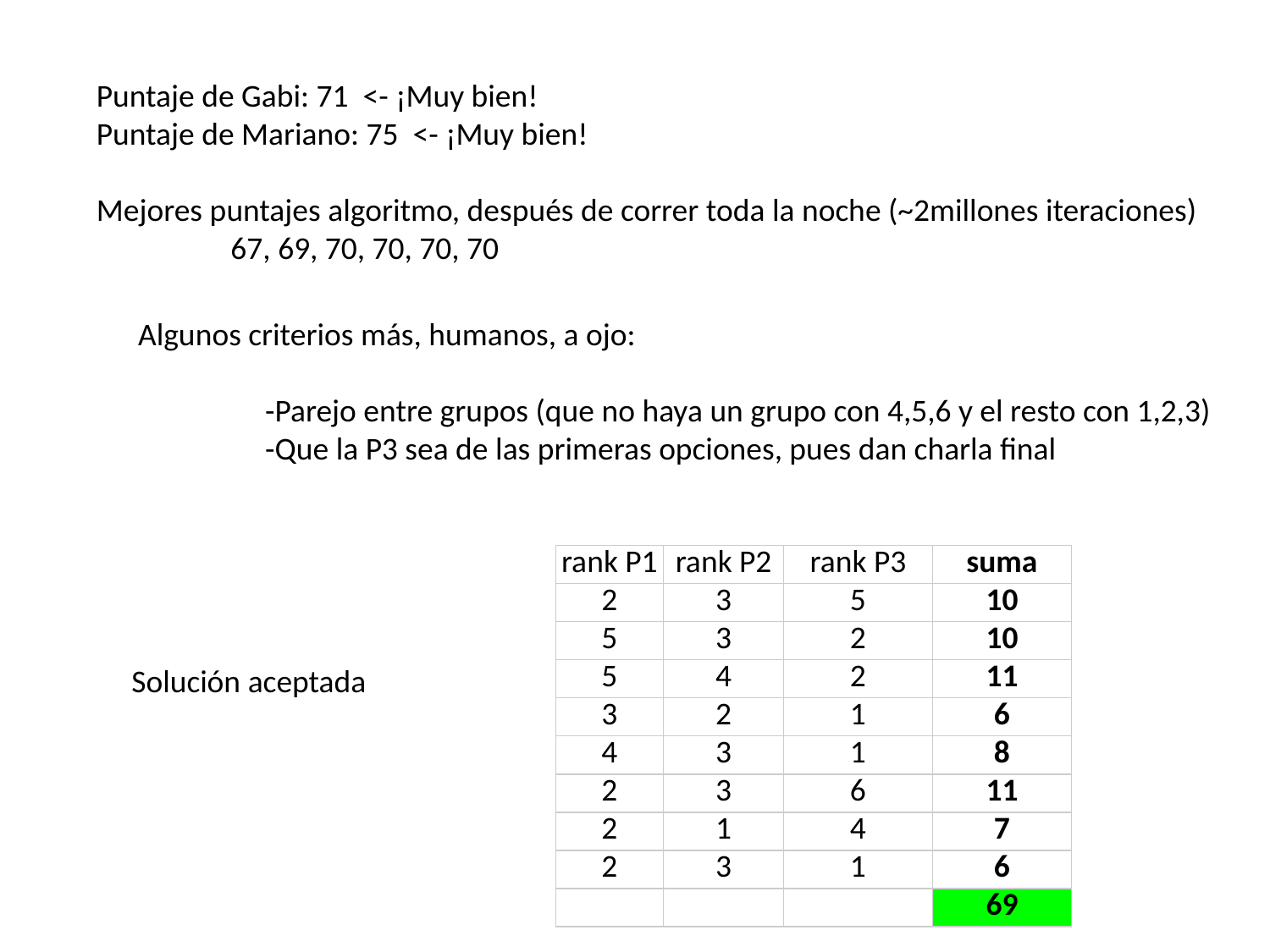

Puntaje de Gabi: 71  <- ¡Muy bien!
Puntaje de Mariano: 75  <- ¡Muy bien!

Mejores puntajes algoritmo, después de correr toda la noche (~2millones iteraciones)
	 67, 69, 70, 70, 70, 70
Algunos criterios más, humanos, a ojo:

	-Parejo entre grupos (que no haya un grupo con 4,5,6 y el resto con 1,2,3)
	-Que la P3 sea de las primeras opciones, pues dan charla final

| rank P1 | rank P2 | rank P3 | suma |
| --- | --- | --- | --- |
| 2 | 3 | 5 | 10 |
| 5 | 3 | 2 | 10 |
| 5 | 4 | 2 | 11 |
| 3 | 2 | 1 | 6 |
| 4 | 3 | 1 | 8 |
| 2 | 3 | 6 | 11 |
| 2 | 1 | 4 | 7 |
| 2 | 3 | 1 | 6 |
|  |  |  | 69 |
Solución aceptada